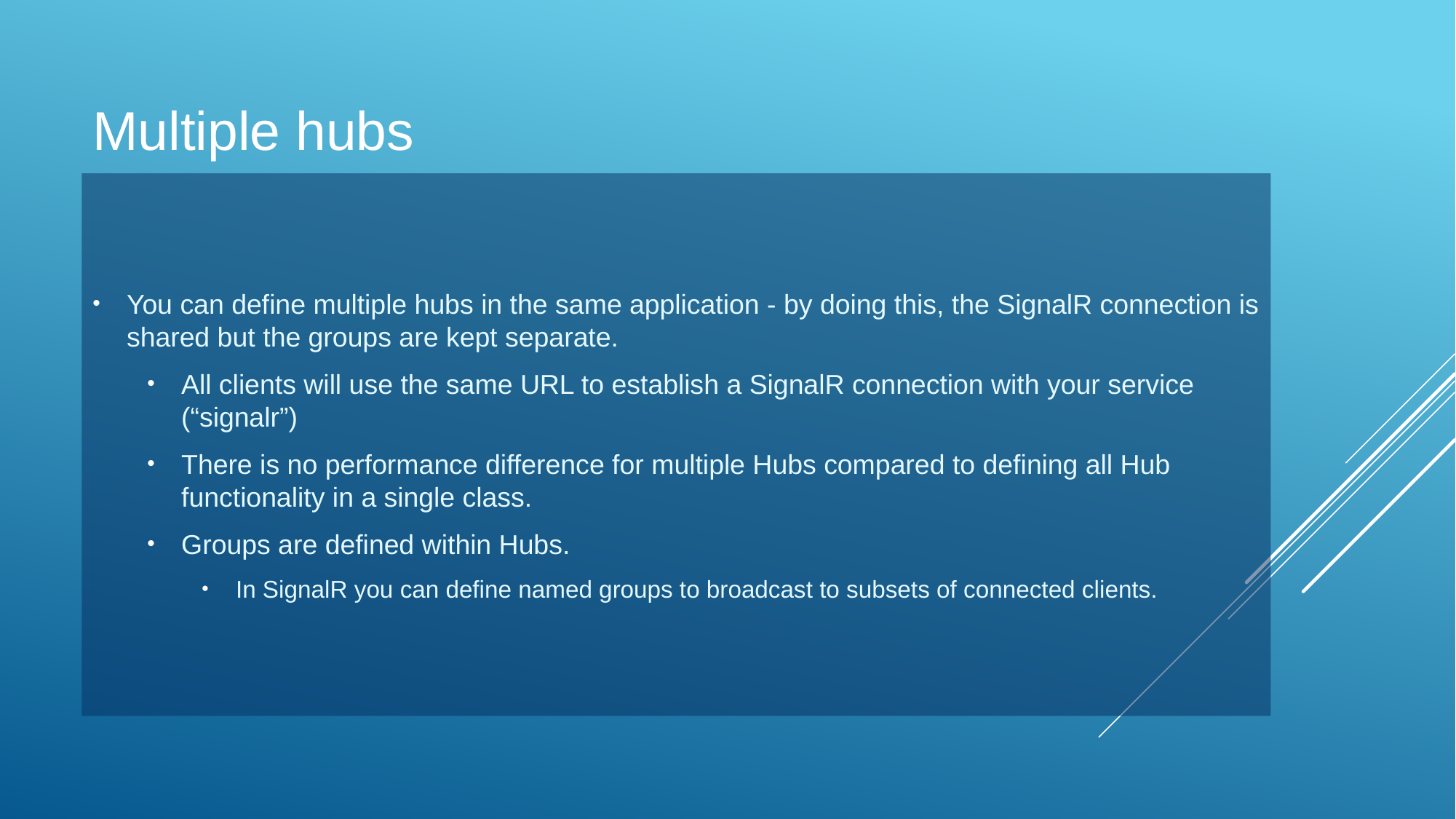

# Multiple hubs
You can define multiple hubs in the same application - by doing this, the SignalR connection is shared but the groups are kept separate.
All clients will use the same URL to establish a SignalR connection with your service (“signalr”)
There is no performance difference for multiple Hubs compared to defining all Hub functionality in a single class.
Groups are defined within Hubs.
In SignalR you can define named groups to broadcast to subsets of connected clients.